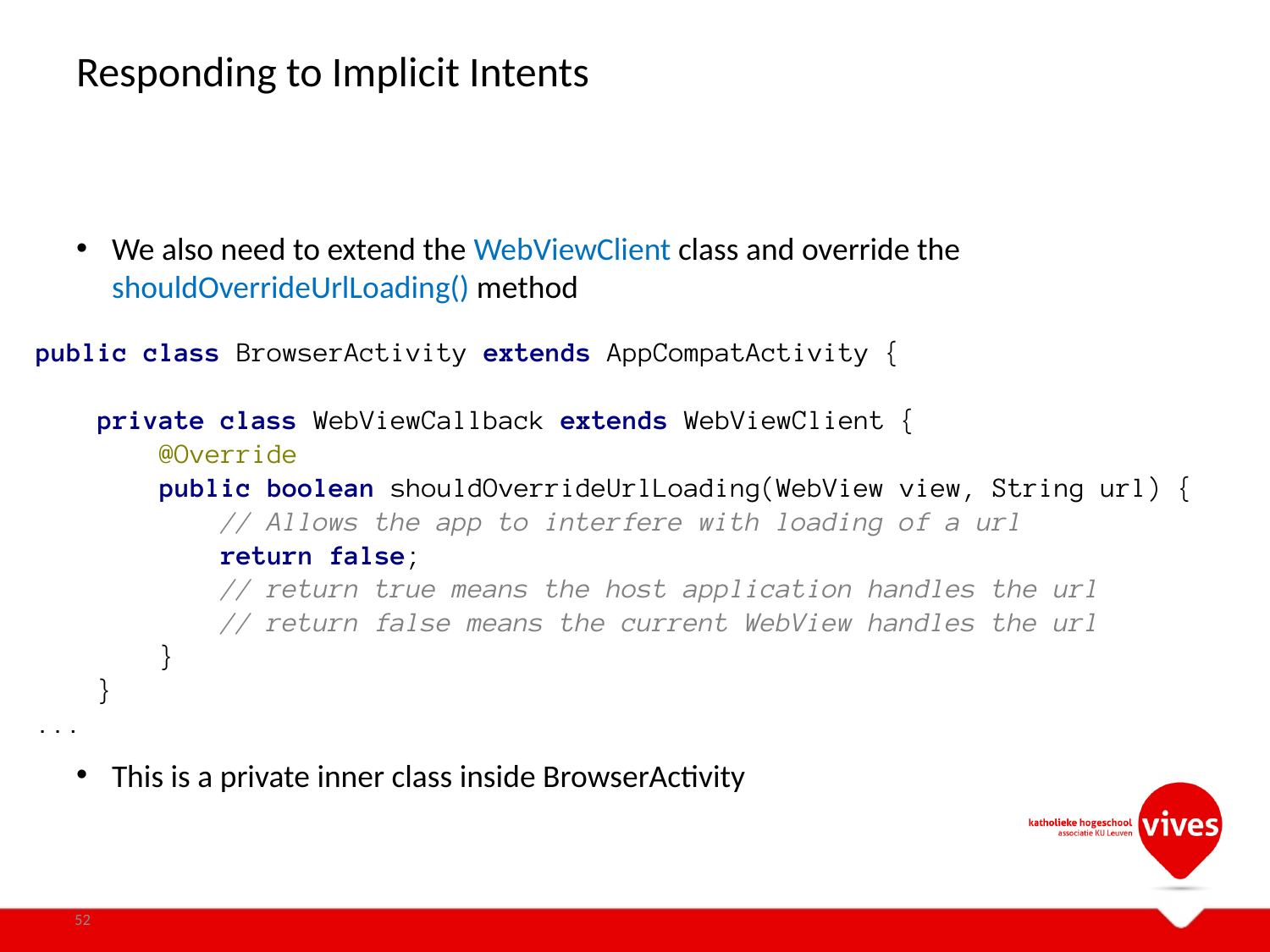

# Responding to Implicit Intents
We also need to extend the WebViewClient class and override the shouldOverrideUrlLoading() method

This is a private inner class inside BrowserActivity
public class BrowserActivity extends AppCompatActivity {
    private class WebViewCallback extends WebViewClient {
        @Override
        public boolean shouldOverrideUrlLoading(WebView view, String url) {
            // Allows the app to interfere with loading of a url
            return false;
            // return true means the host application handles the url
            // return false means the current WebView handles the url
        }
    }
...
52